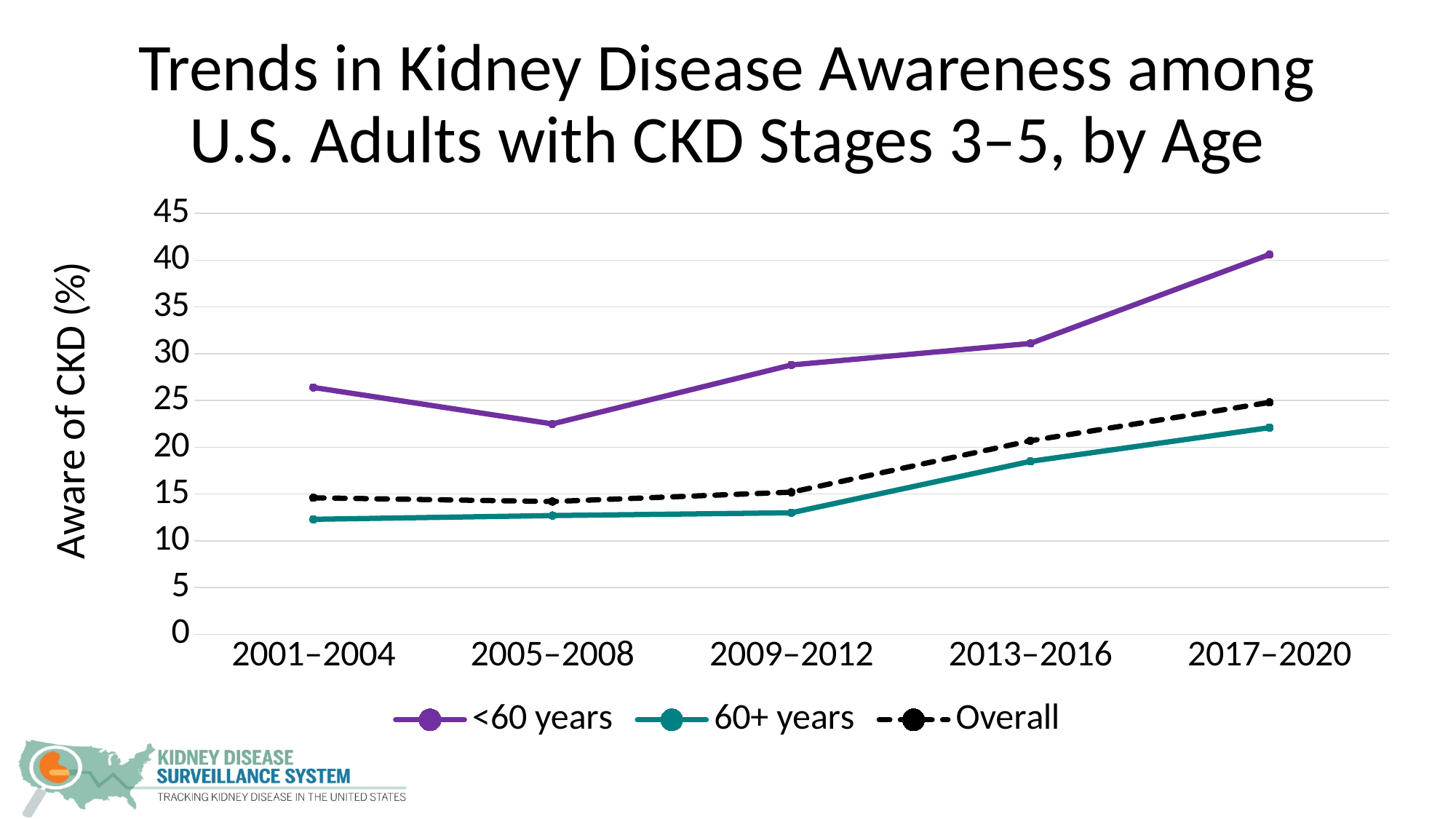

# Trends in Kidney Disease Awareness among U.S. Adults with CKD Stages 3–5, by Age

### Chart

| Category | <60 years | 60+ years | Overall |
|---|---|---|---|
| 2001–2004 | 26.4 | 12.3 | 14.6 |
| 2005–2008 | 22.5 | 12.7 | 14.2 |
| 2009–2012 | 28.8 | 13.0 | 15.2 |
| 2013–2016 | 31.1 | 18.5 | 20.7 |
| 2017–2020 | 40.6 | 22.1 | 24.8 |